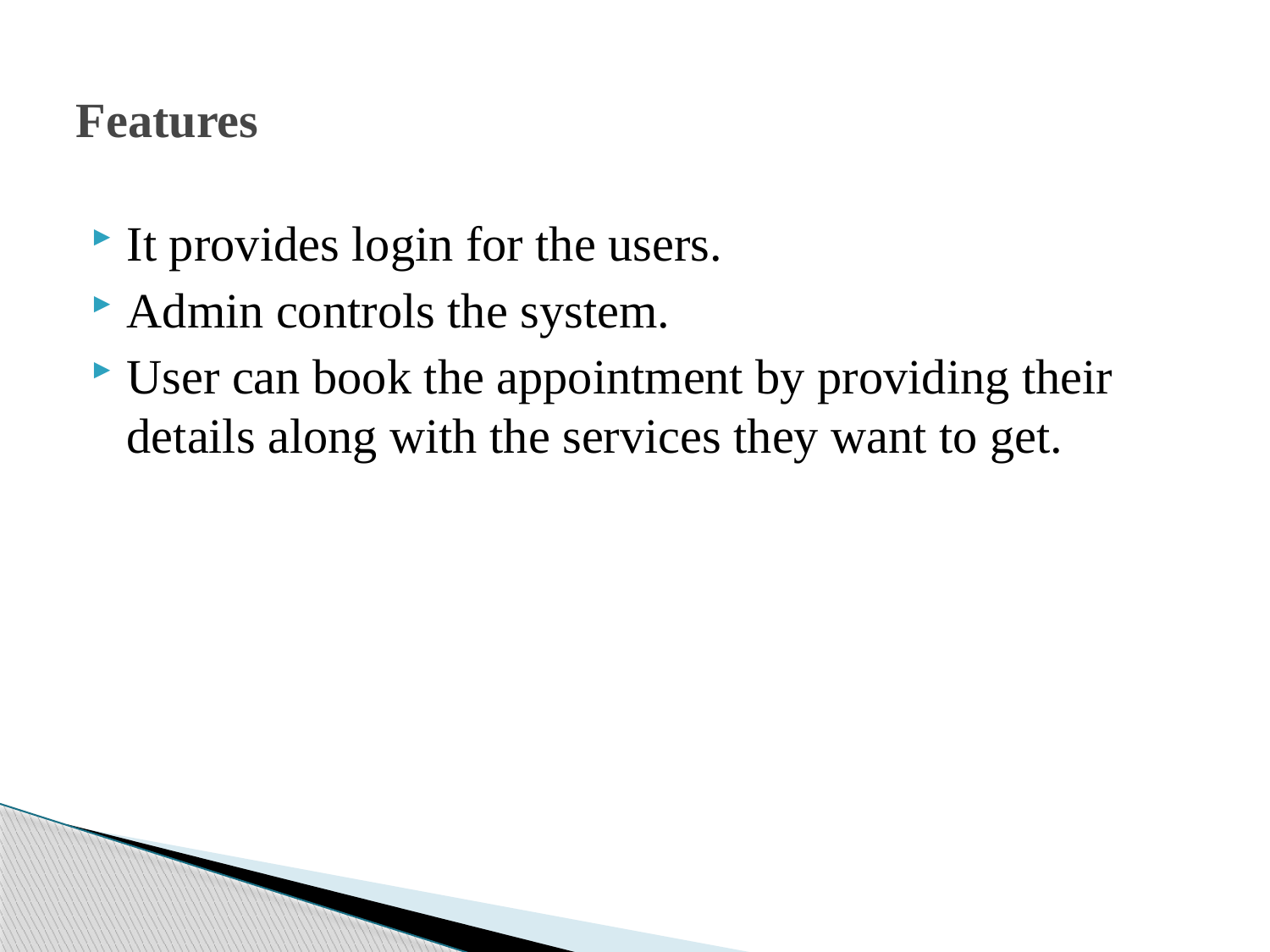

# Features
It provides login for the users.
Admin controls the system.
User can book the appointment by providing their details along with the services they want to get.